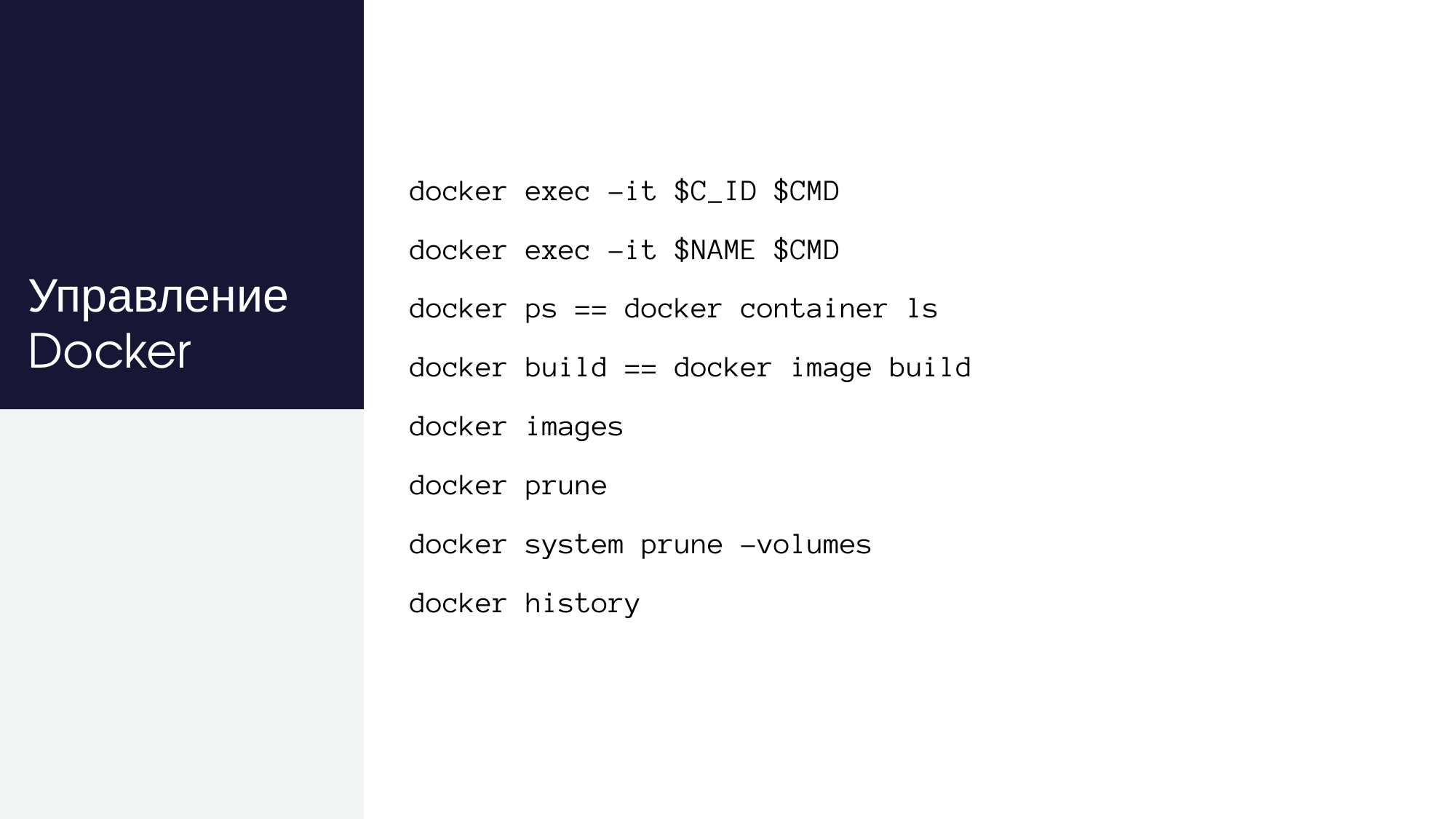

# Управление Docker
docker exec –it $C_ID $CMD
docker exec –it $NAME $CMD
docker ps == docker container ls
docker build == docker image build
docker images
docker prune
docker system prune –volumes
docker history